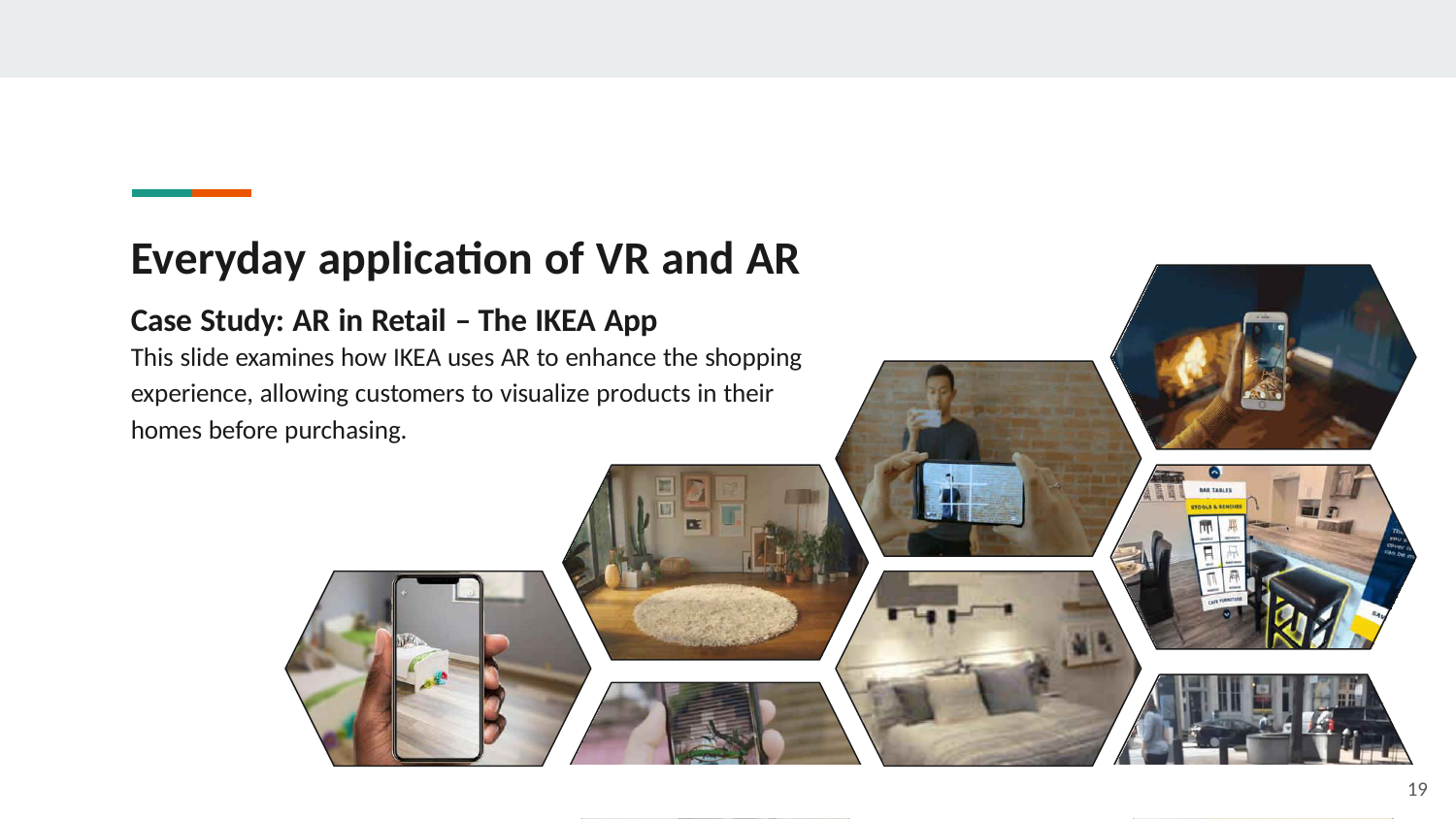

# Everyday application of VR and AR

Case Study: AR in Retail – The IKEA App
This slide examines how IKEA uses AR to enhance the shopping
experience, allowing customers to visualize products in their homes before purchasing.

19